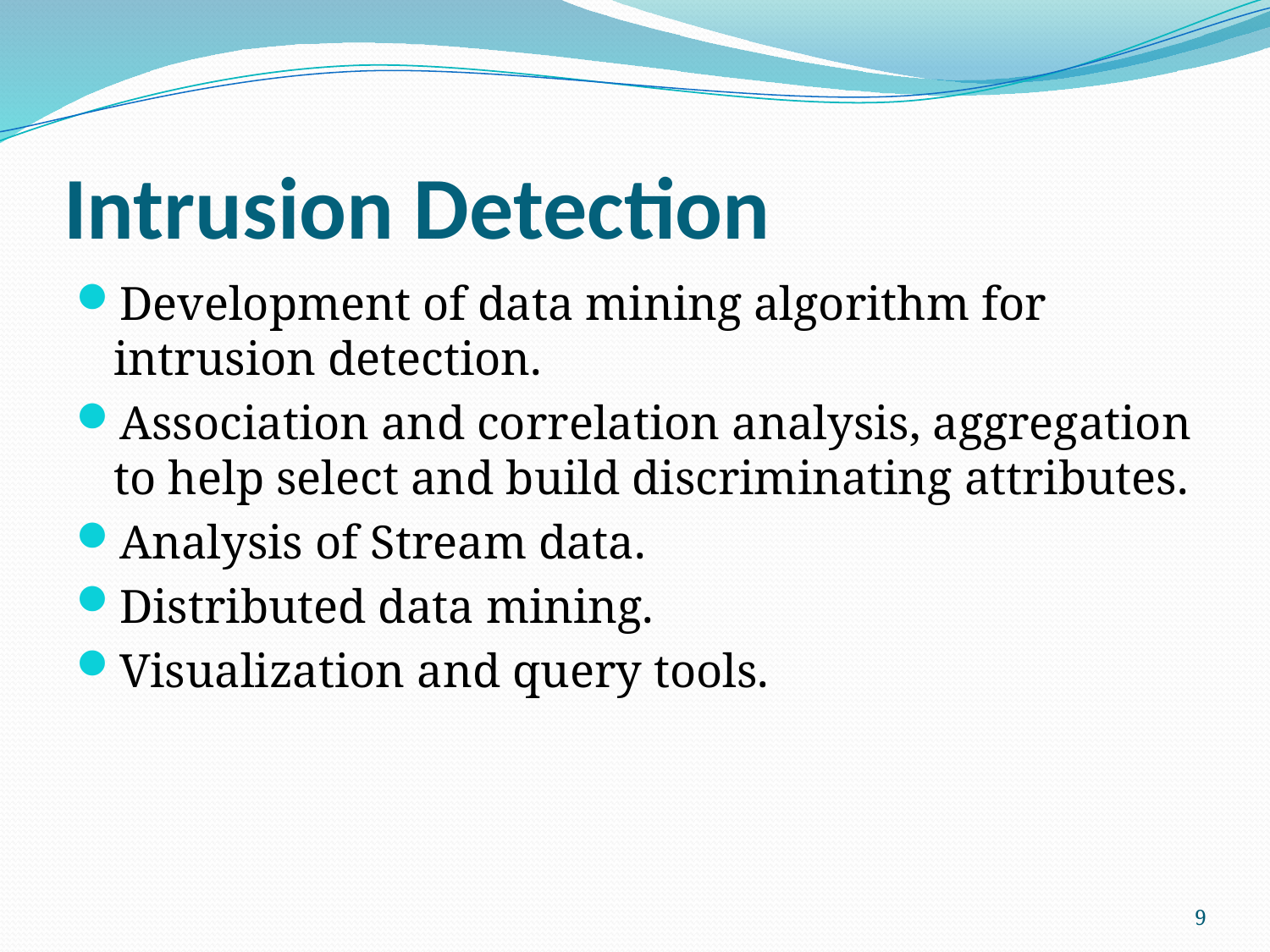

# Intrusion Detection
Development of data mining algorithm for intrusion detection.
Association and correlation analysis, aggregation to help select and build discriminating attributes.
Analysis of Stream data.
Distributed data mining.
Visualization and query tools.

9